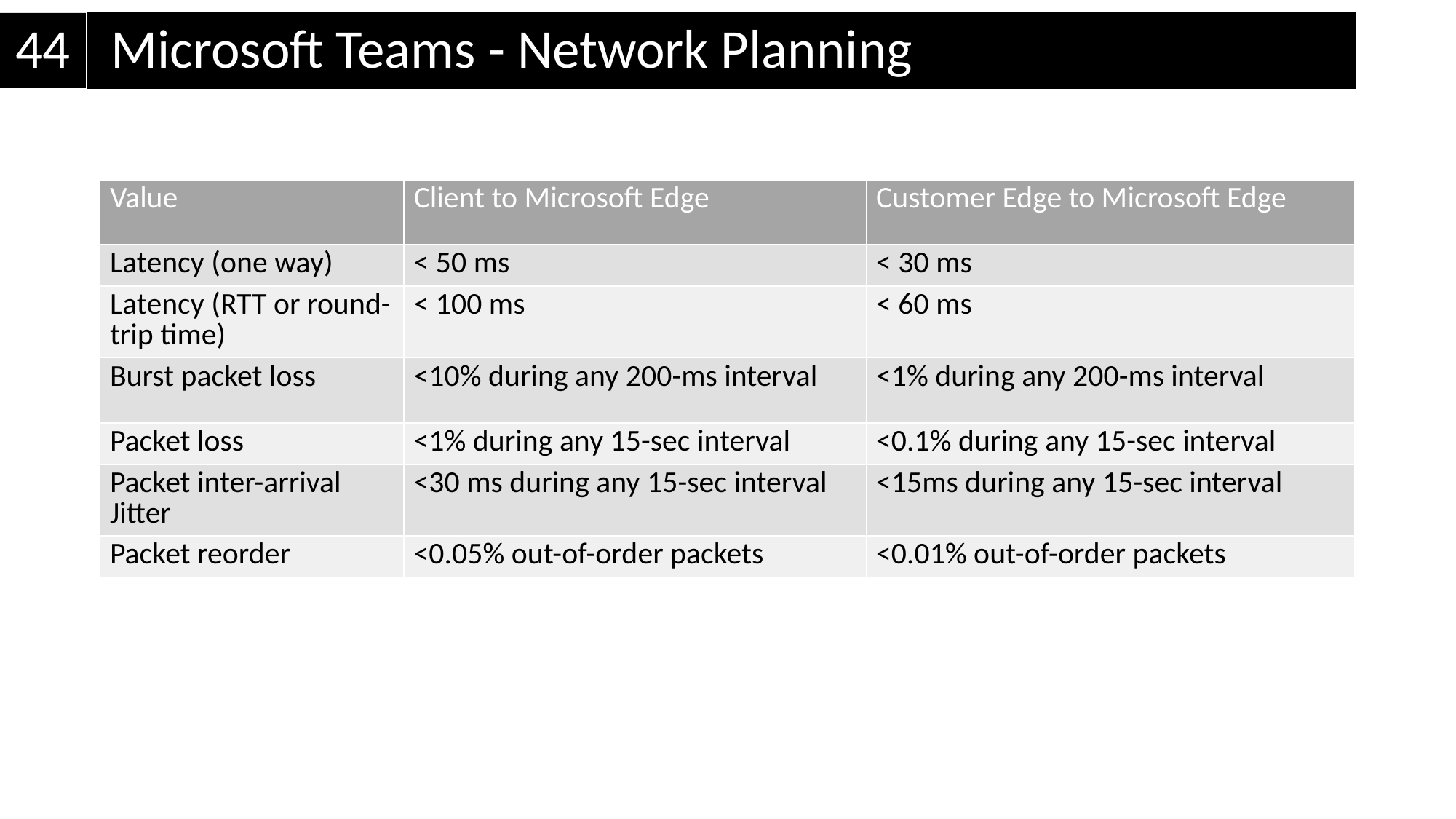

# 44
Microsoft Teams - Network Planning

| Value | Client to Microsoft Edge | Customer Edge to Microsoft Edge |
| --- | --- | --- |
| Latency (one way) | < 50 ms | < 30 ms |
| Latency (RTT or round-trip time) | < 100 ms | < 60 ms |
| Burst packet loss | <10% during any 200-ms interval | <1% during any 200-ms interval |
| Packet loss | <1% during any 15-sec interval | <0.1% during any 15-sec interval |
| Packet inter-arrival Jitter | <30 ms during any 15-sec interval | <15ms during any 15-sec interval |
| Packet reorder | <0.05% out-of-order packets | <0.01% out-of-order packets |